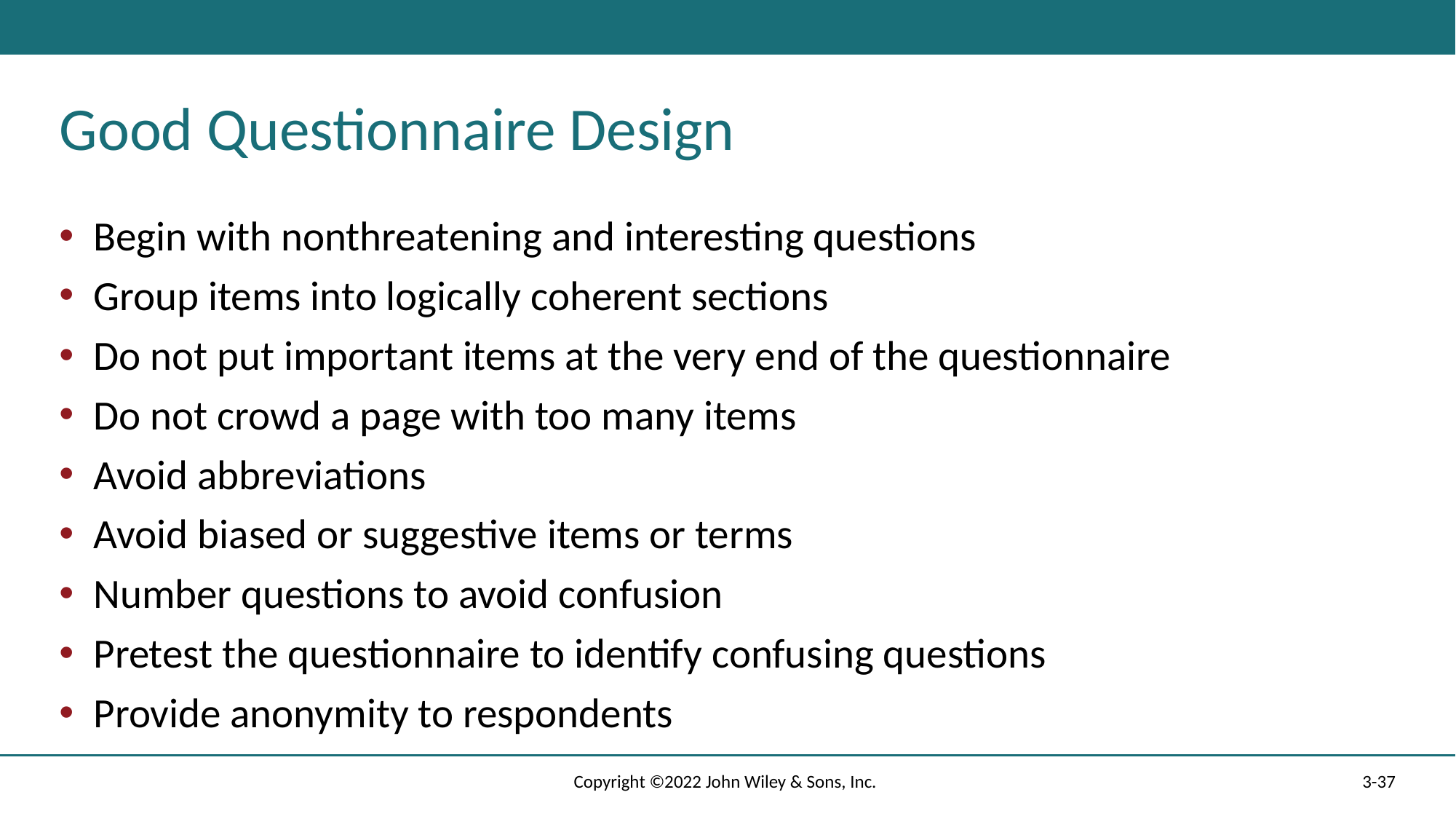

# Good Questionnaire Design
Begin with nonthreatening and interesting questions
Group items into logically coherent sections
Do not put important items at the very end of the questionnaire
Do not crowd a page with too many items
Avoid abbreviations
Avoid biased or suggestive items or terms
Number questions to avoid confusion
Pretest the questionnaire to identify confusing questions
Provide anonymity to respondents
Copyright ©2022 John Wiley & Sons, Inc.
3-37